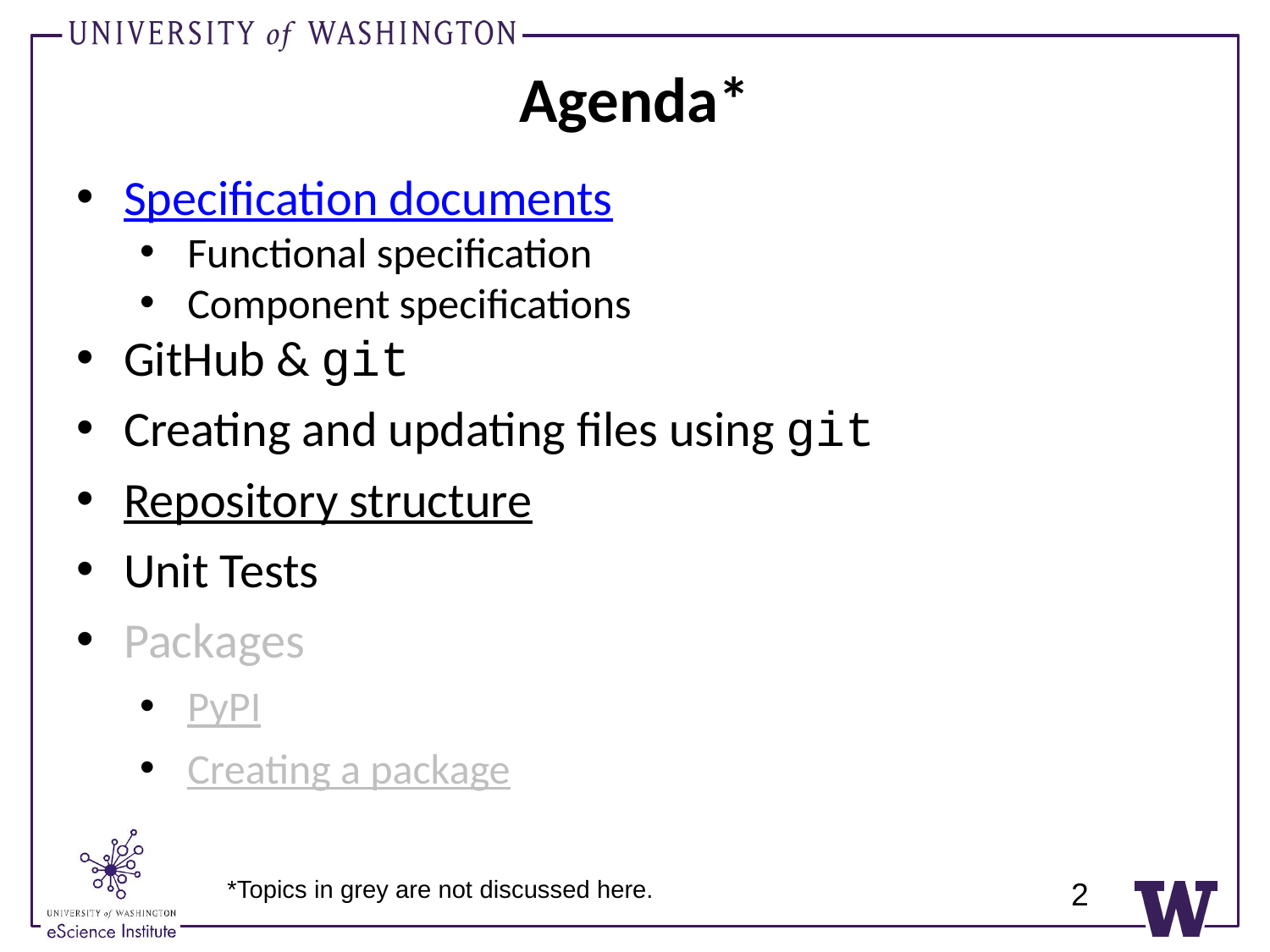

# Agenda*
Specification documents
Functional specification
Component specifications
GitHub & git
Creating and updating files using git
Repository structure
Unit Tests
Packages
PyPI
Creating a package
*Topics in grey are not discussed here.
2